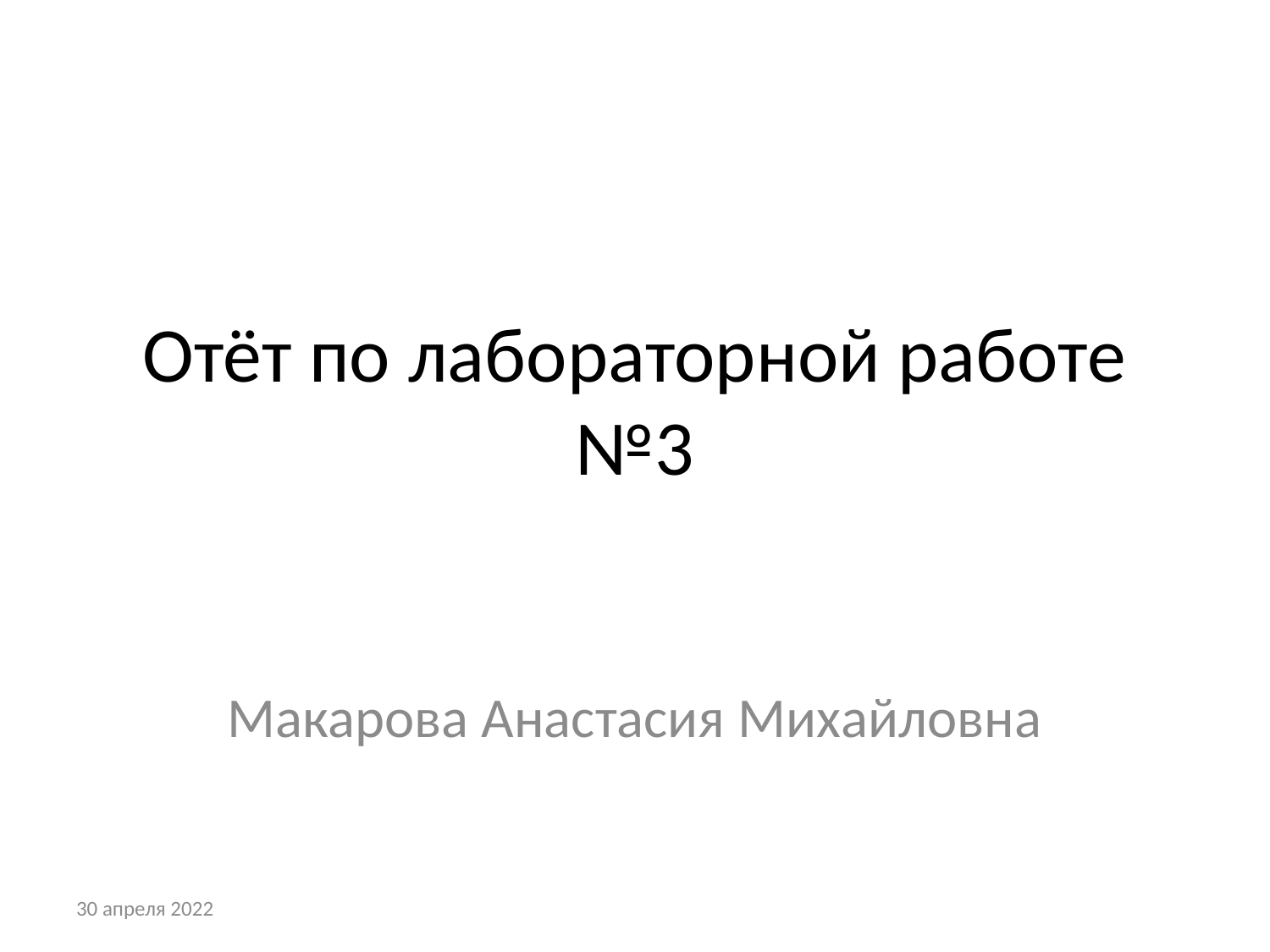

# Отёт по лабораторной работе №3
Макарова Анастасия Михайловна
30 апреля 2022